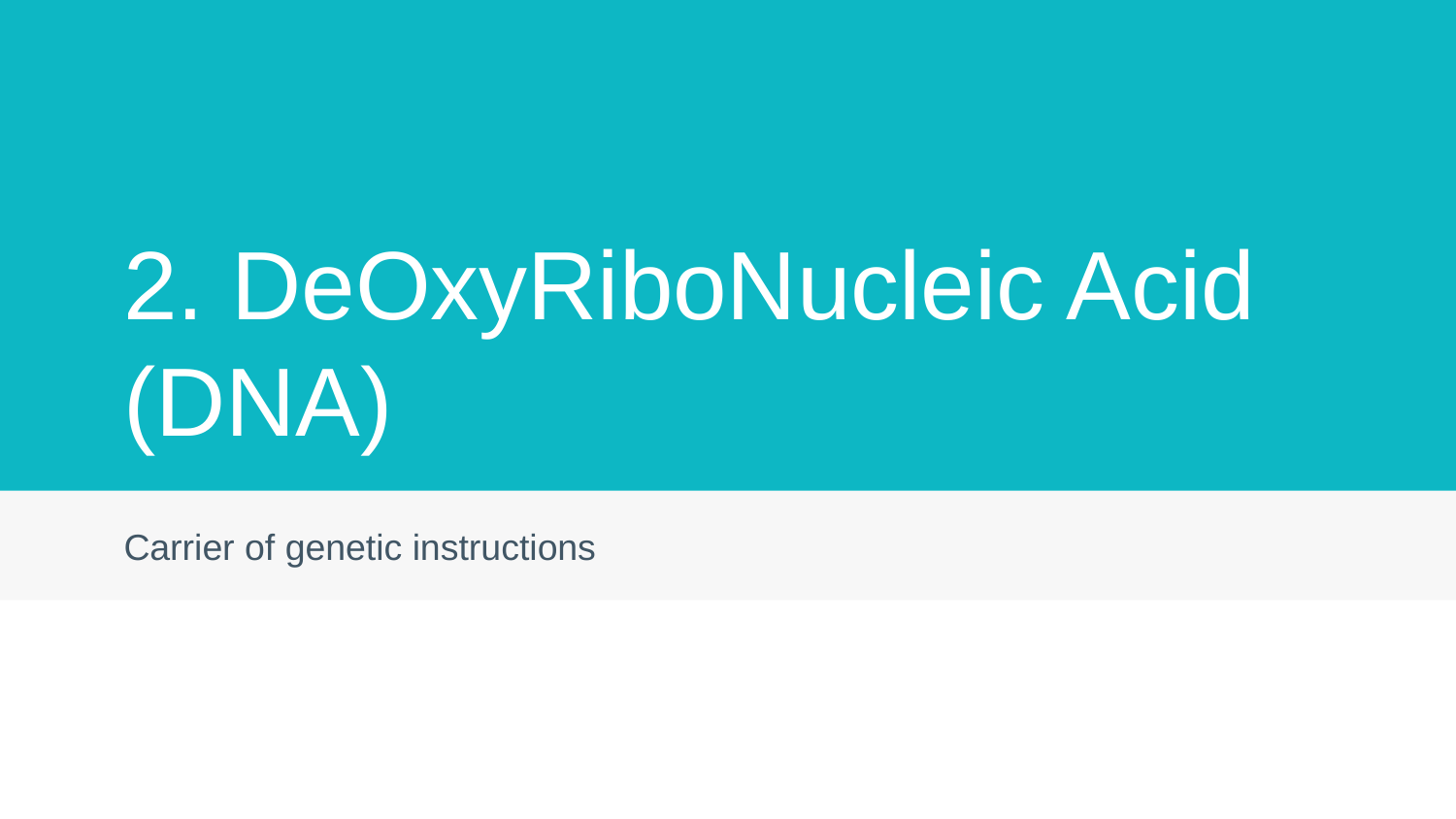

# 2. DeOxyRiboNucleic Acid (DNA)
Carrier of genetic instructions